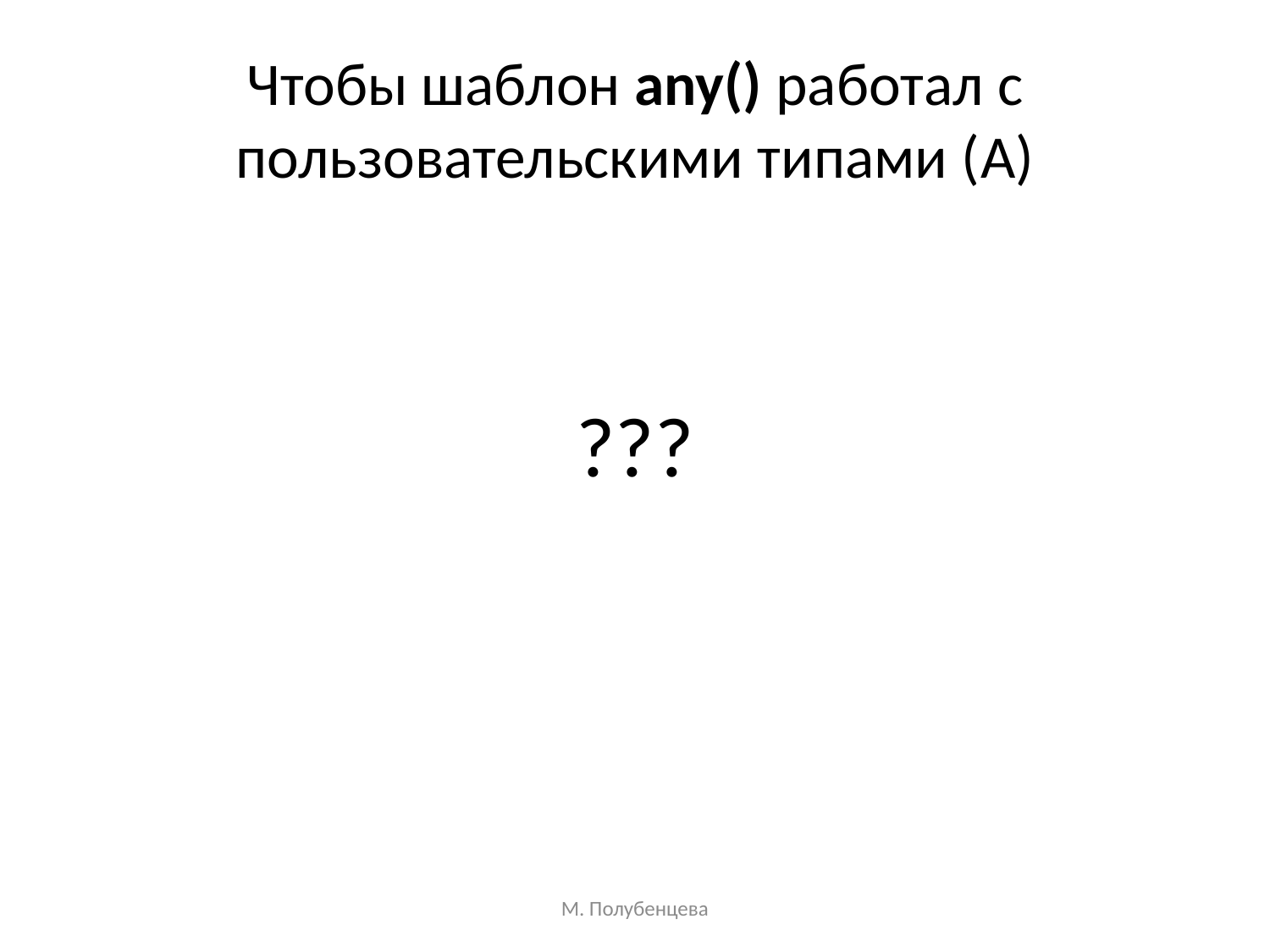

# Чтобы шаблон any() работал с пользовательскими типами (A)

???

М. Полубенцева